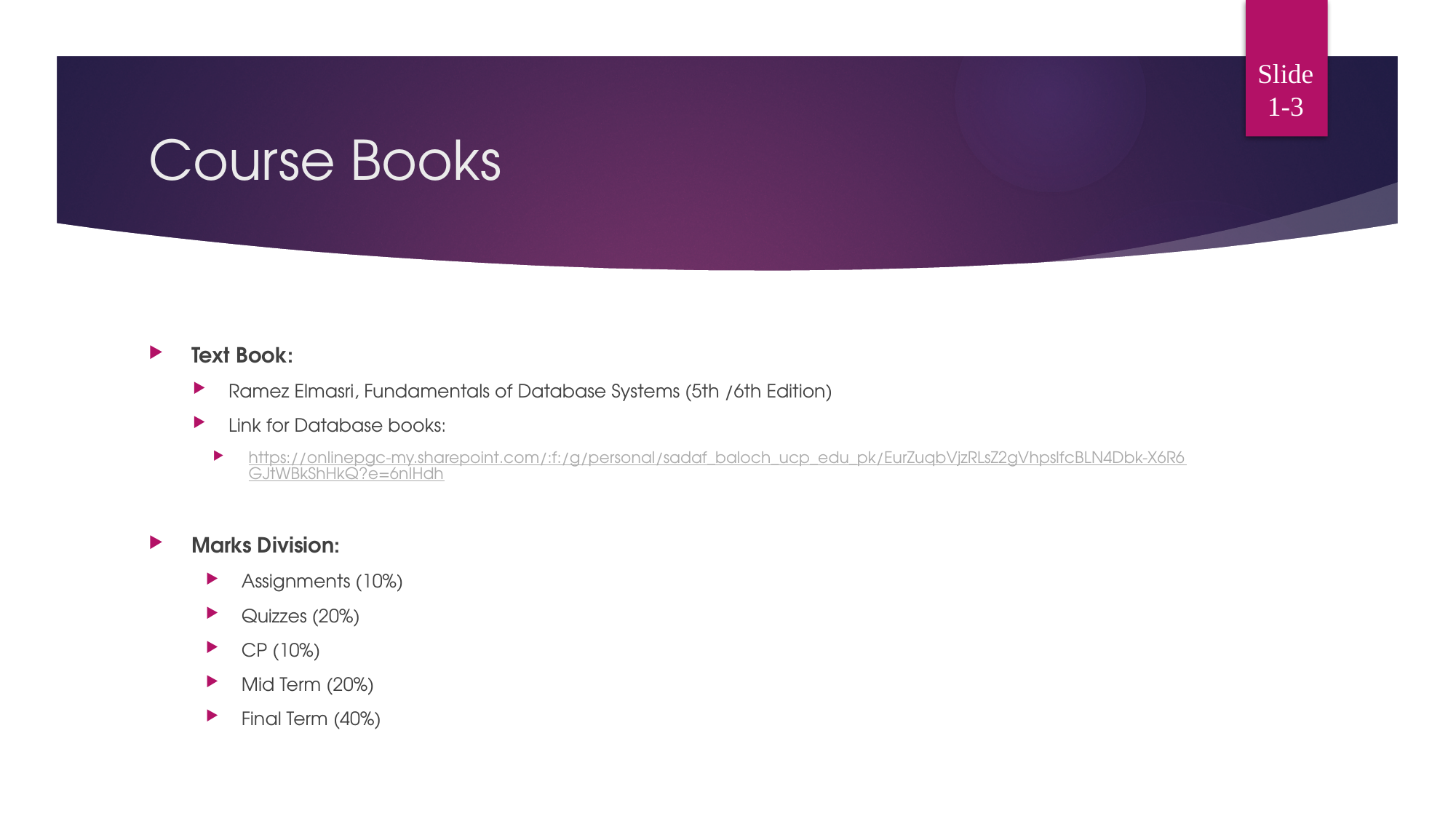

Slide 1-3
# Course Books

Text Book:
Ramez Elmasri, Fundamentals of Database Systems (5th /6th Edition)
Link for Database books:
https://onlinepgc-my.sharepoint.com/:f:/g/personal/sadaf_baloch_ucp_edu_pk/EurZuqbVjzRLsZ2gVhpslfcBLN4Dbk-X6R6GJtWBkShHkQ?e=6nIHdh

Marks Division:
Assignments (10%)
Quizzes (20%)
CP (10%)
Mid Term (20%)
Final Term (40%)